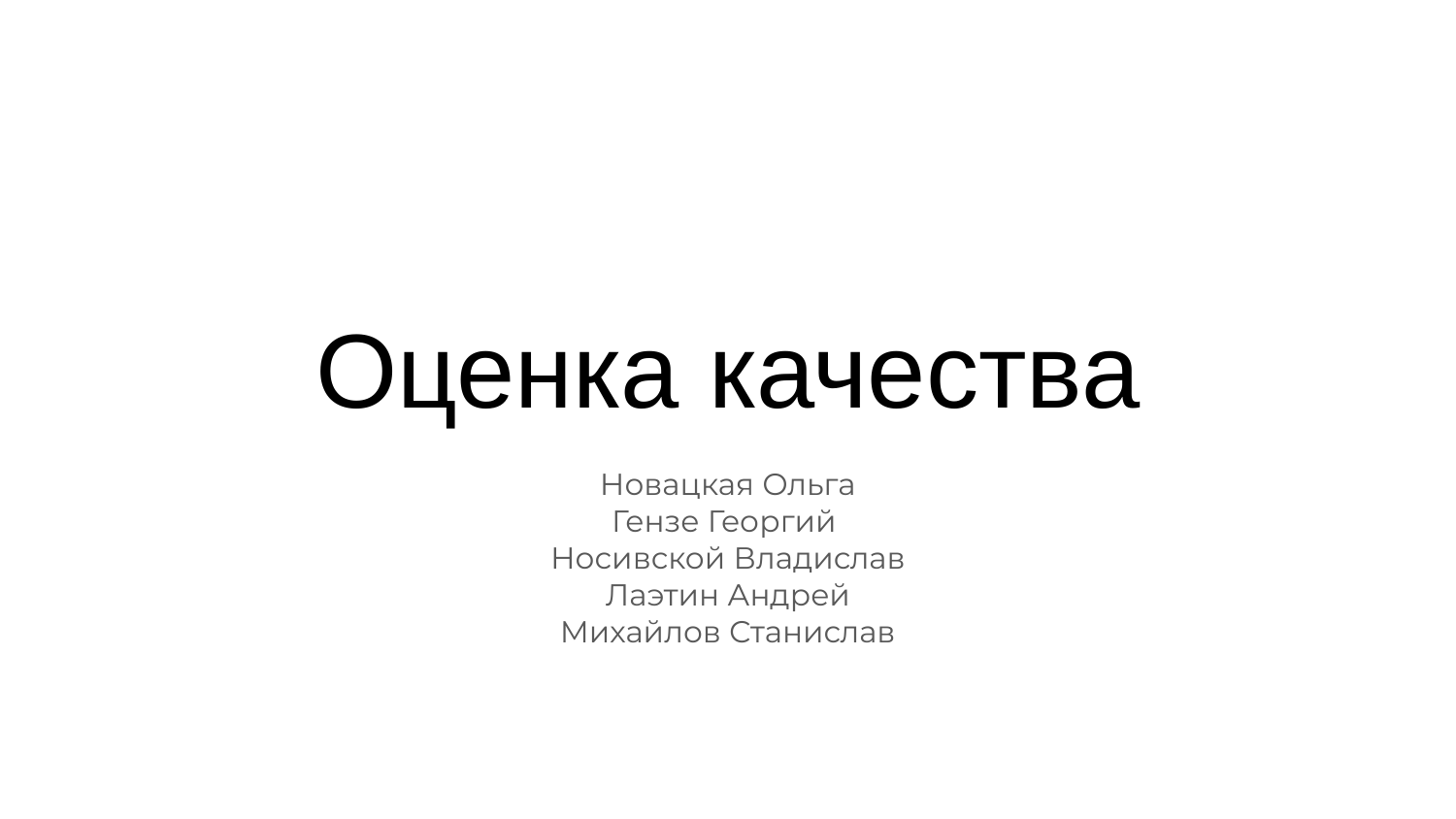

# Оценка качества
Новацкая Ольга
Гензе Георгий
Носивской Владислав
Лаэтин Андрей
Михайлов Станислав